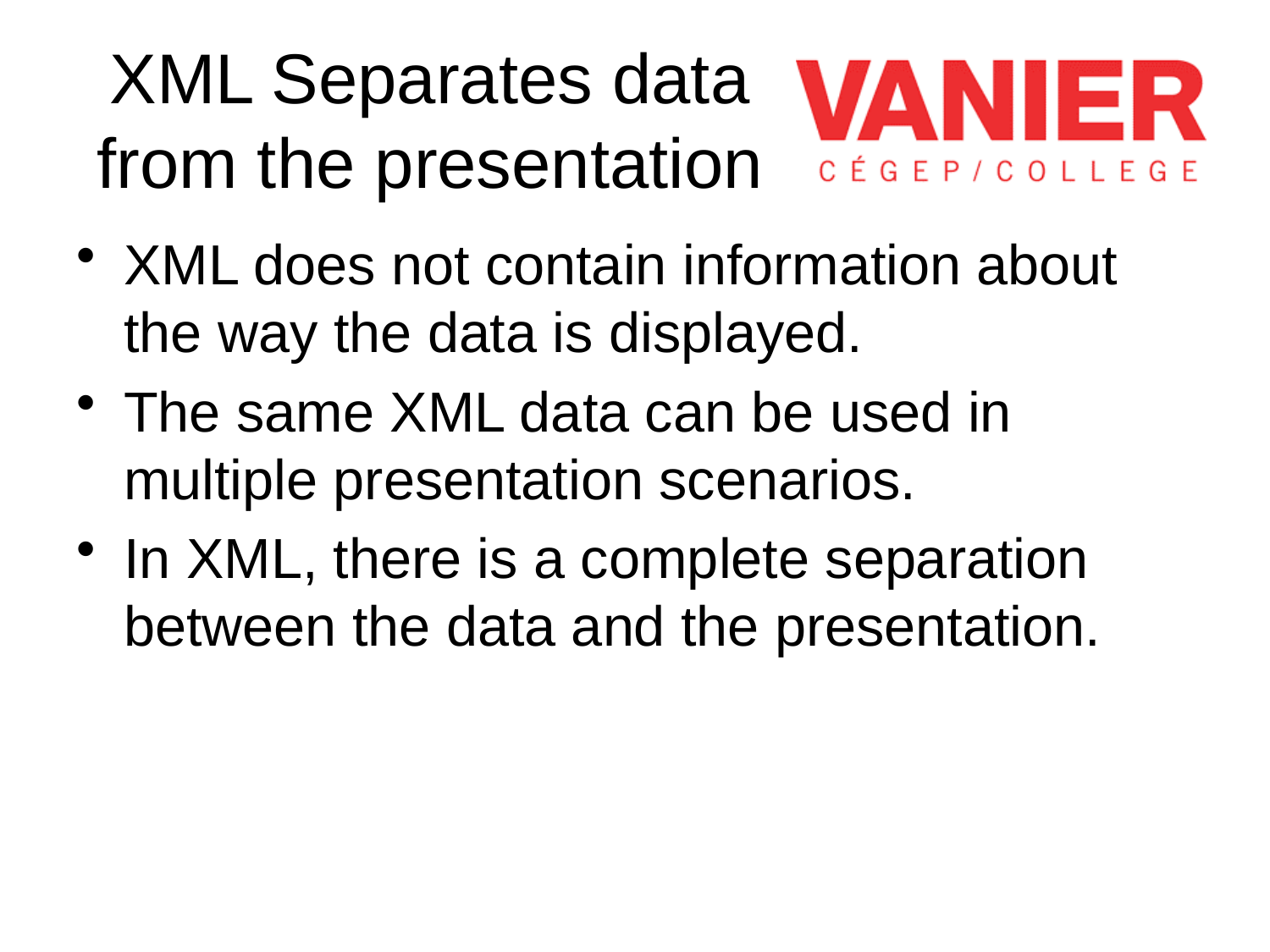

# XML Separates data from the presentation
XML does not contain information about the way the data is displayed.
The same XML data can be used in multiple presentation scenarios.
In XML, there is a complete separation between the data and the presentation.